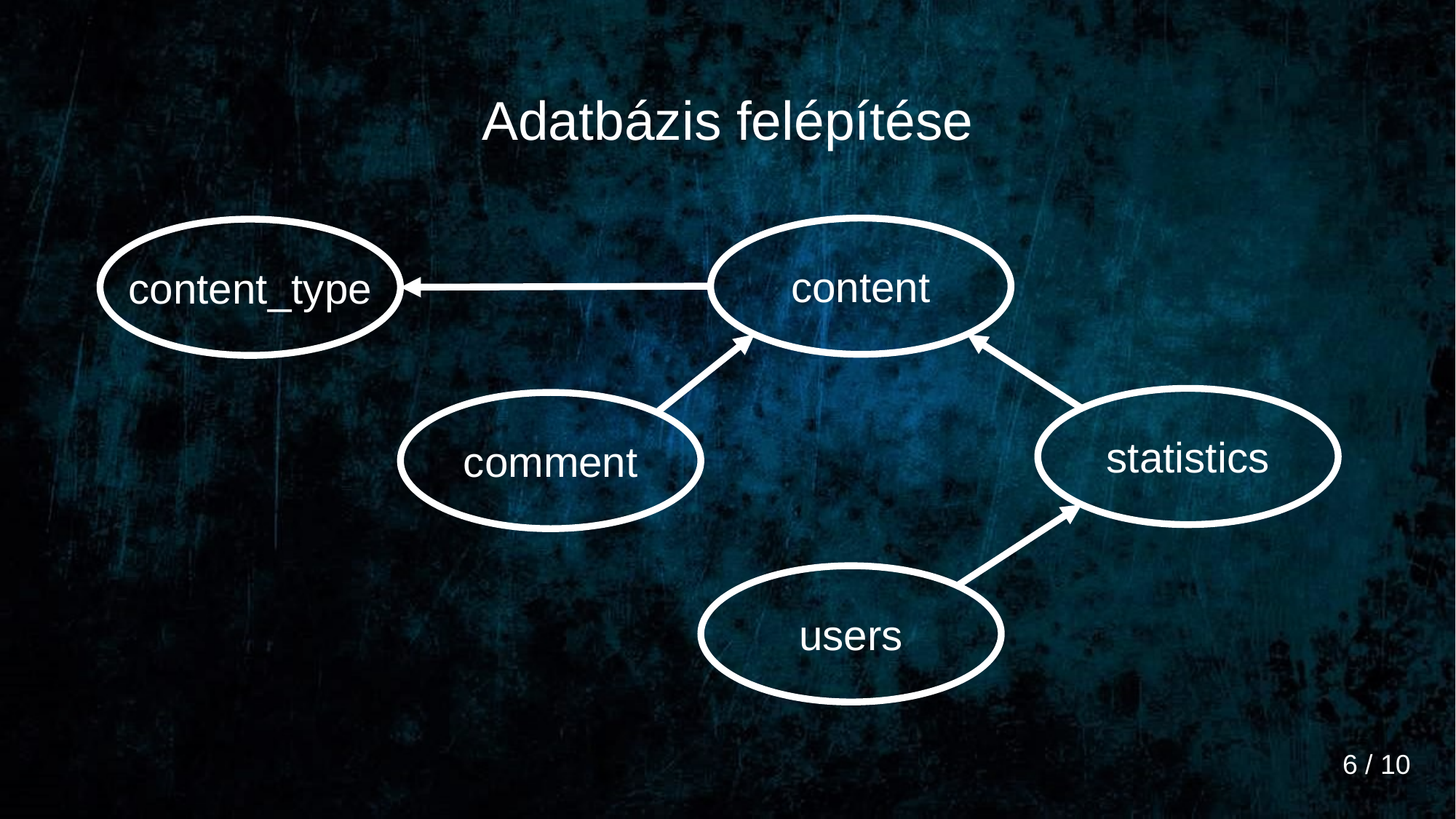

# Adatbázis felépítése

content
content_type

statistics
comment

users
6 / 10